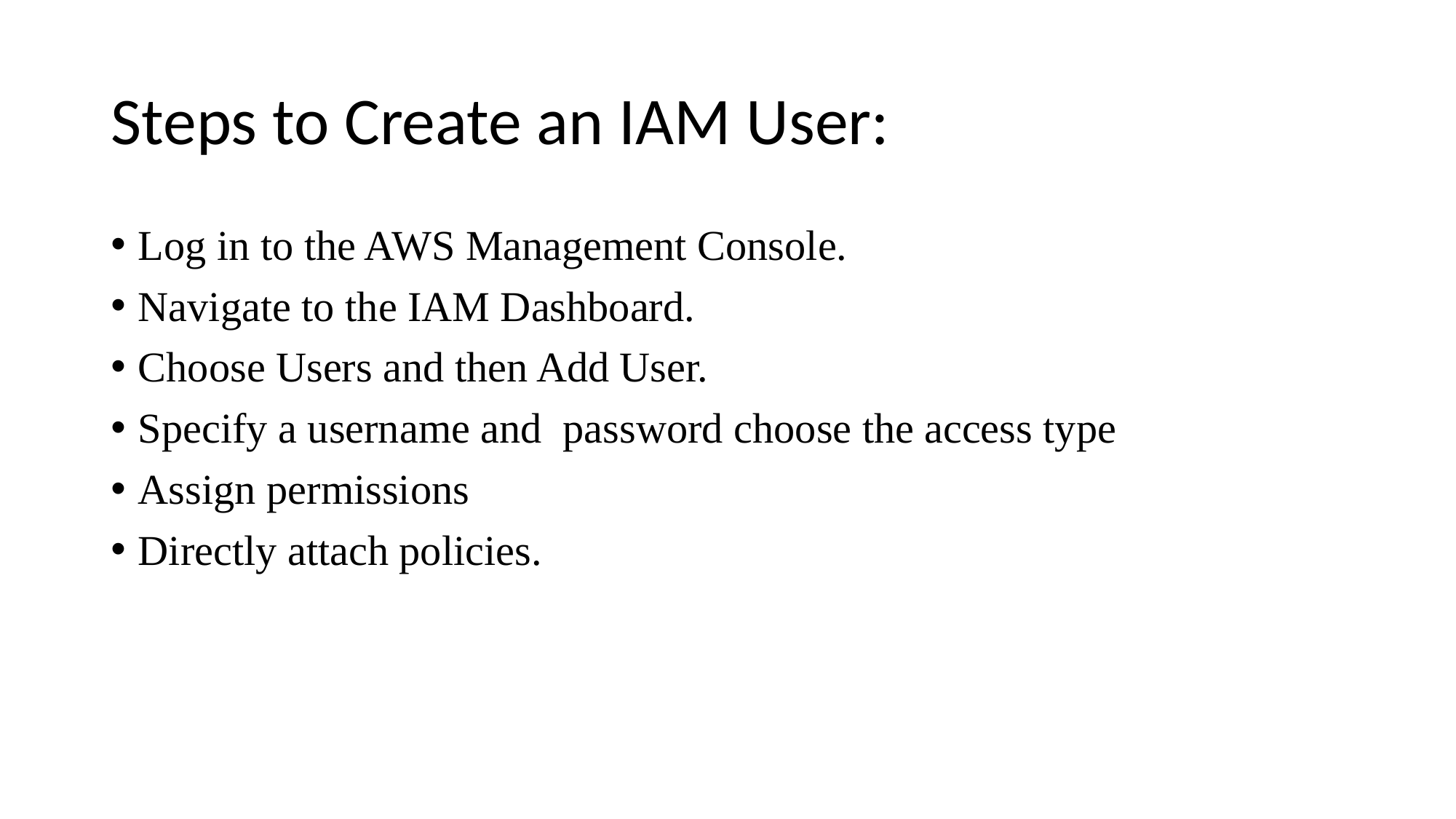

# Steps to Create an IAM User:
Log in to the AWS Management Console.
Navigate to the IAM Dashboard.
Choose Users and then Add User.
Specify a username and  password choose the access type
Assign permissions
Directly attach policies.